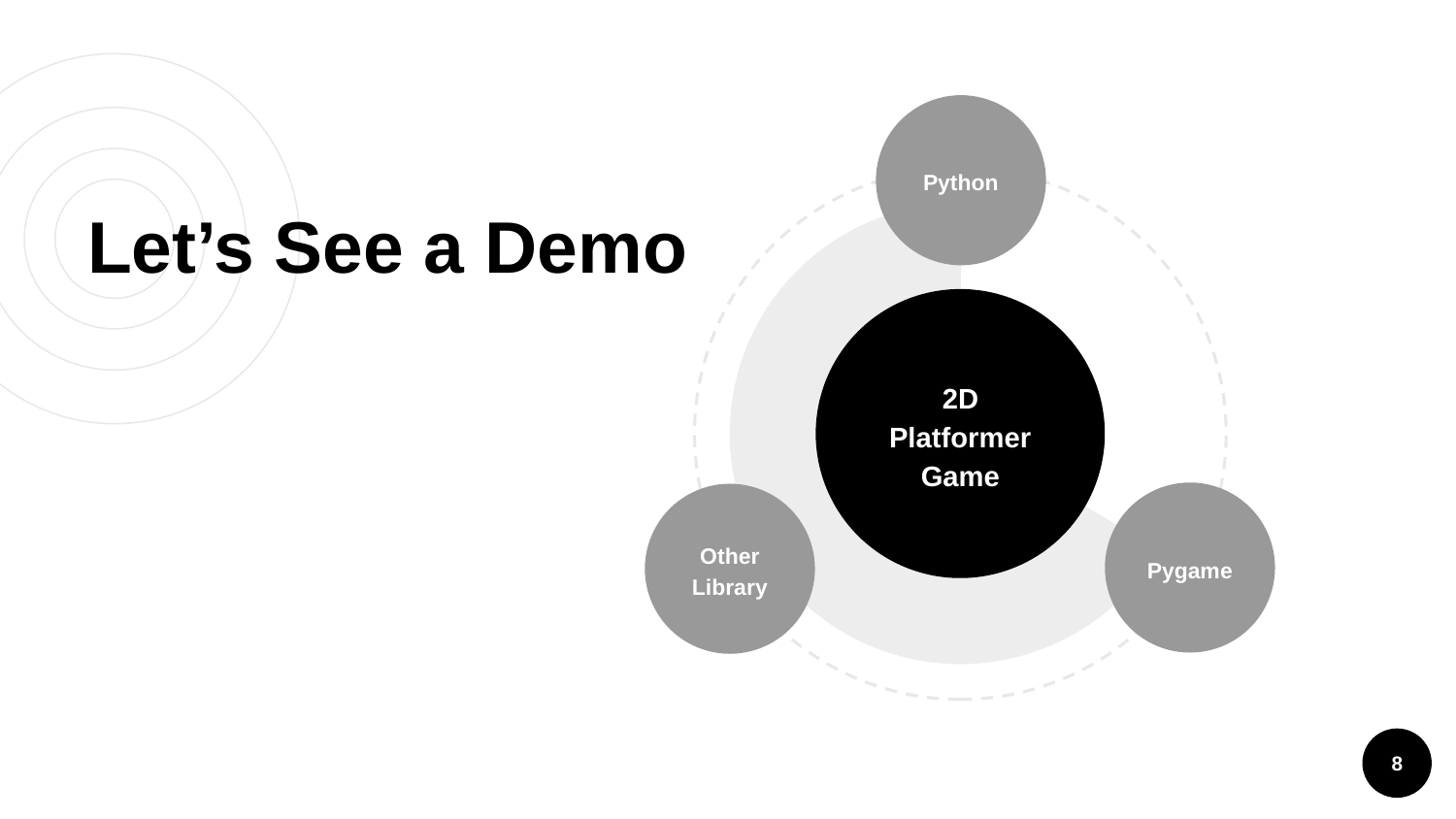

Python

# Let’s See a Demo

2D Platformer Game

Pygame

Other Library
8